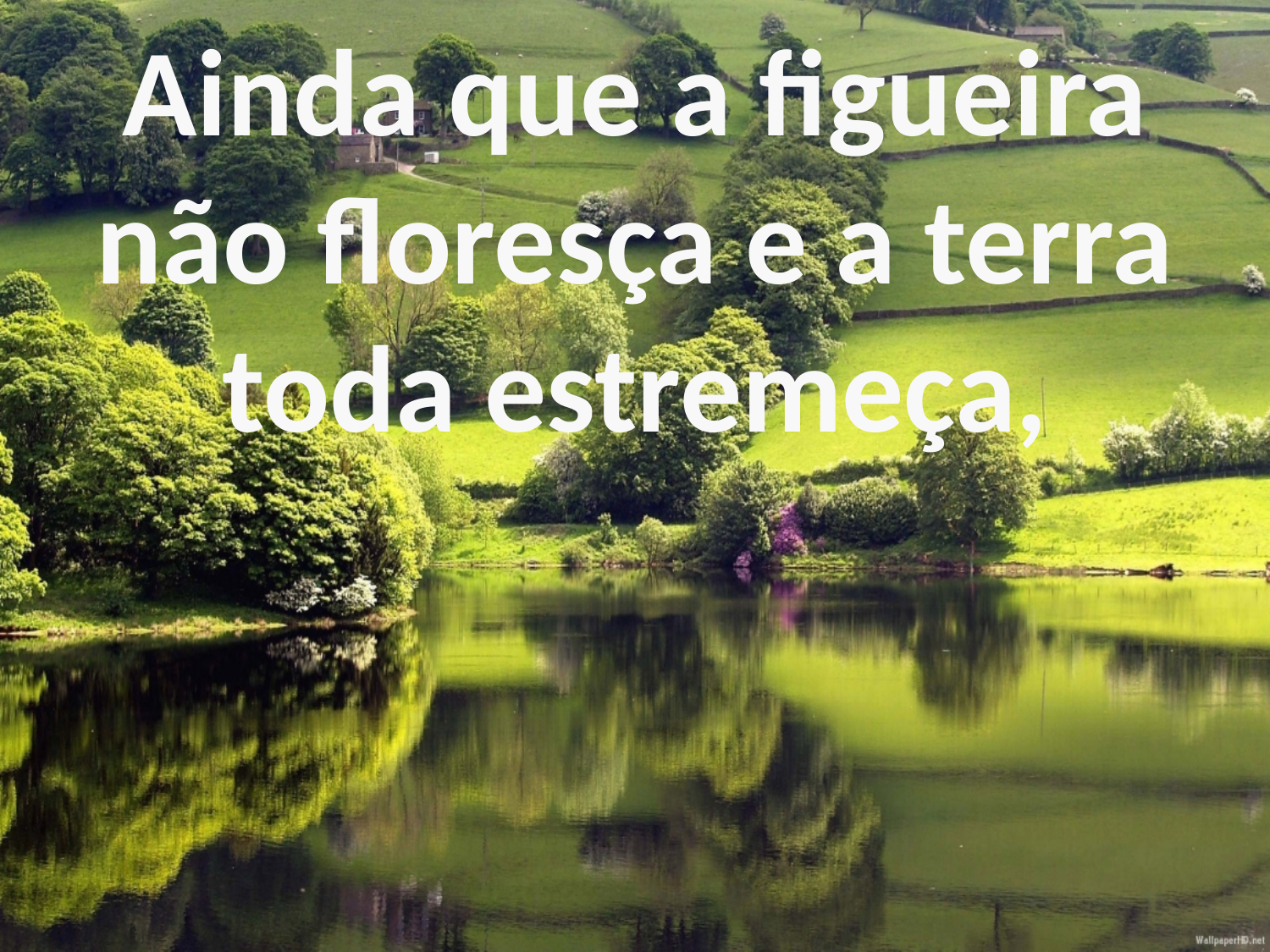

Ainda que a figueira não floresça e a terra toda estremeça,